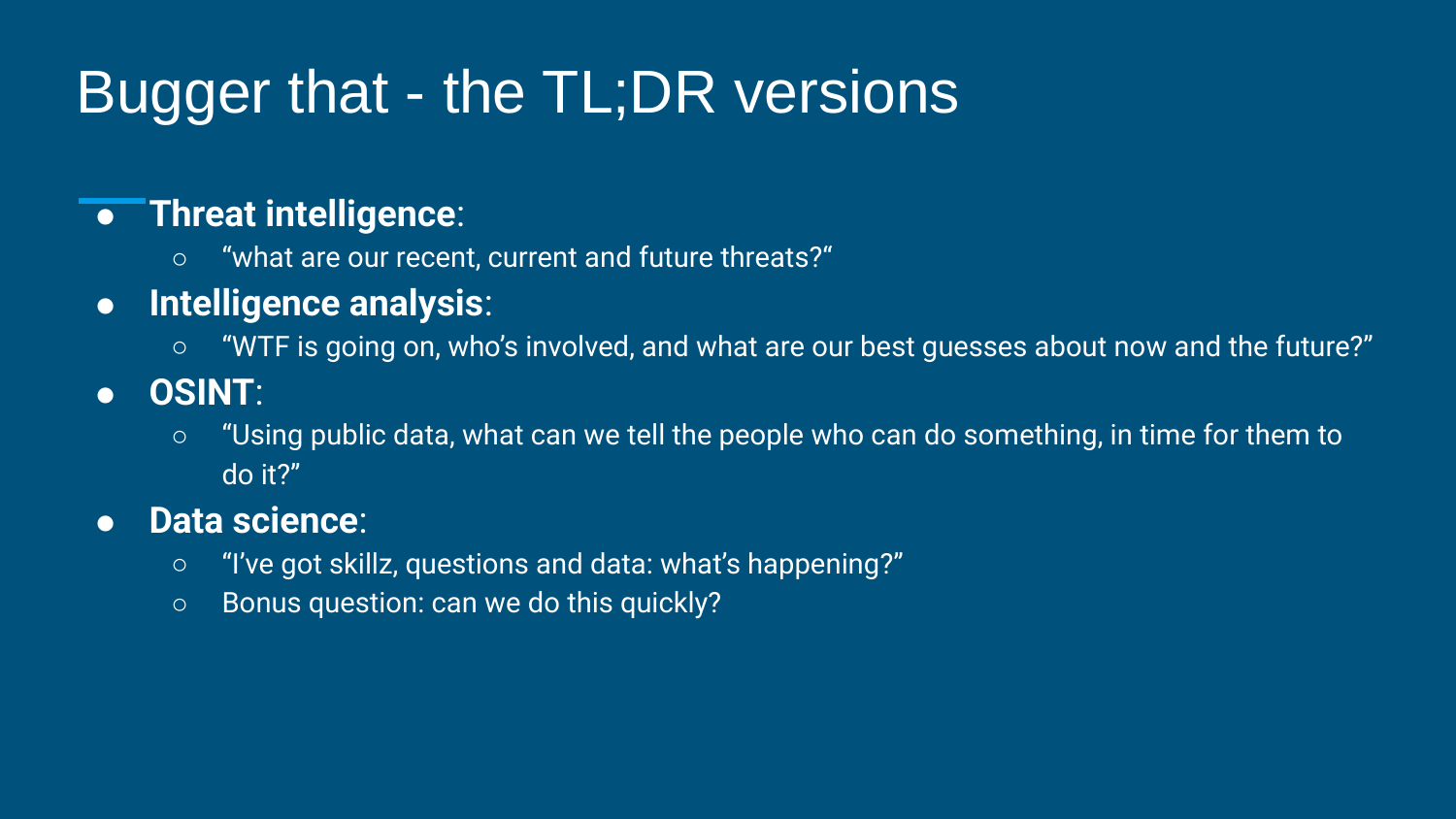

# Bugger that - the TL;DR versions
Threat intelligence:
“what are our recent, current and future threats?“
Intelligence analysis:
“WTF is going on, who’s involved, and what are our best guesses about now and the future?”
OSINT:
“Using public data, what can we tell the people who can do something, in time for them to do it?”
Data science:
“I’ve got skillz, questions and data: what’s happening?”
Bonus question: can we do this quickly?